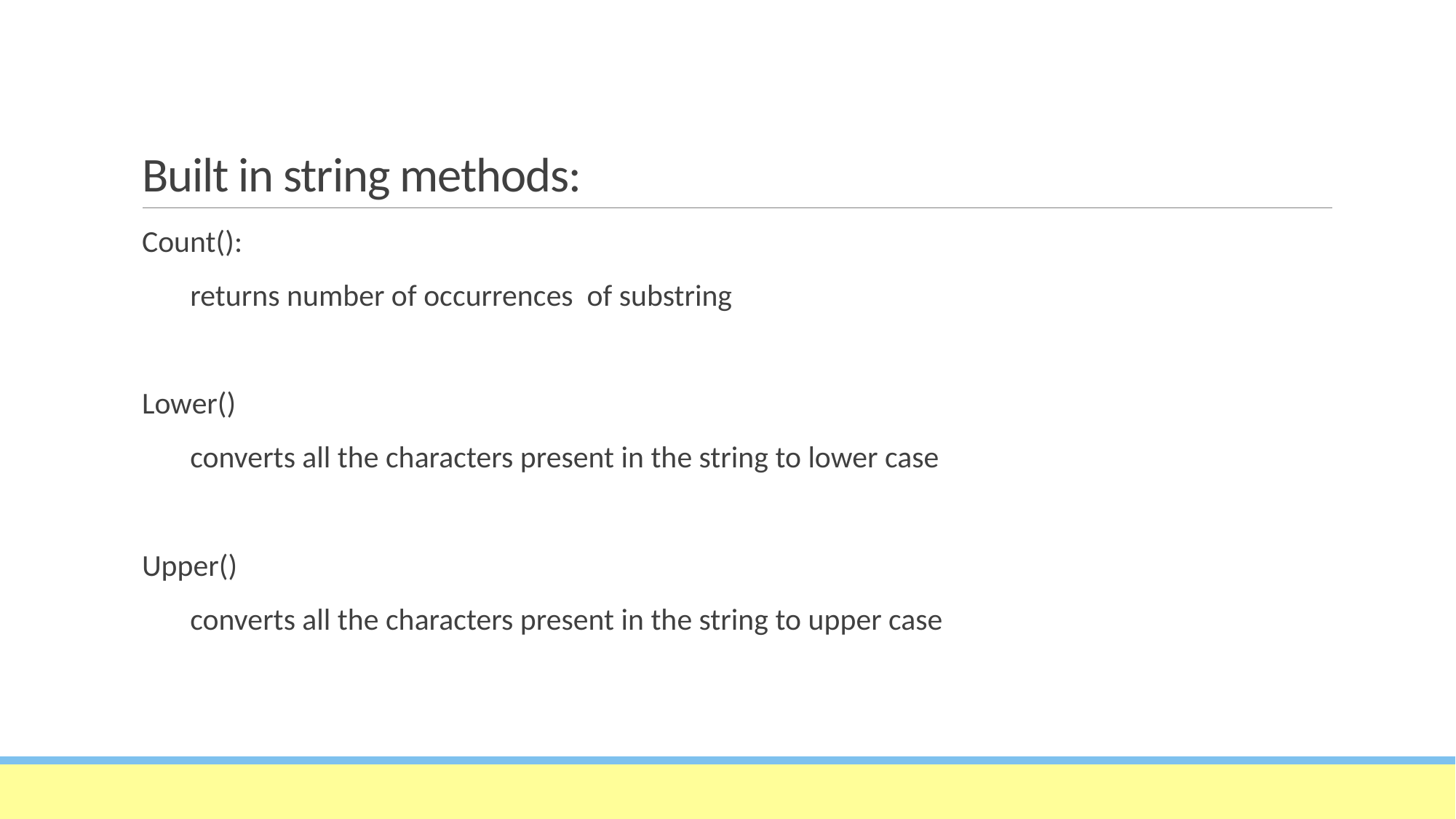

# Built in string methods:
Count():
       returns number of occurrences  of substring

Lower()
       converts all the characters present in the string to lower case

Upper()
       converts all the characters present in the string to upper case